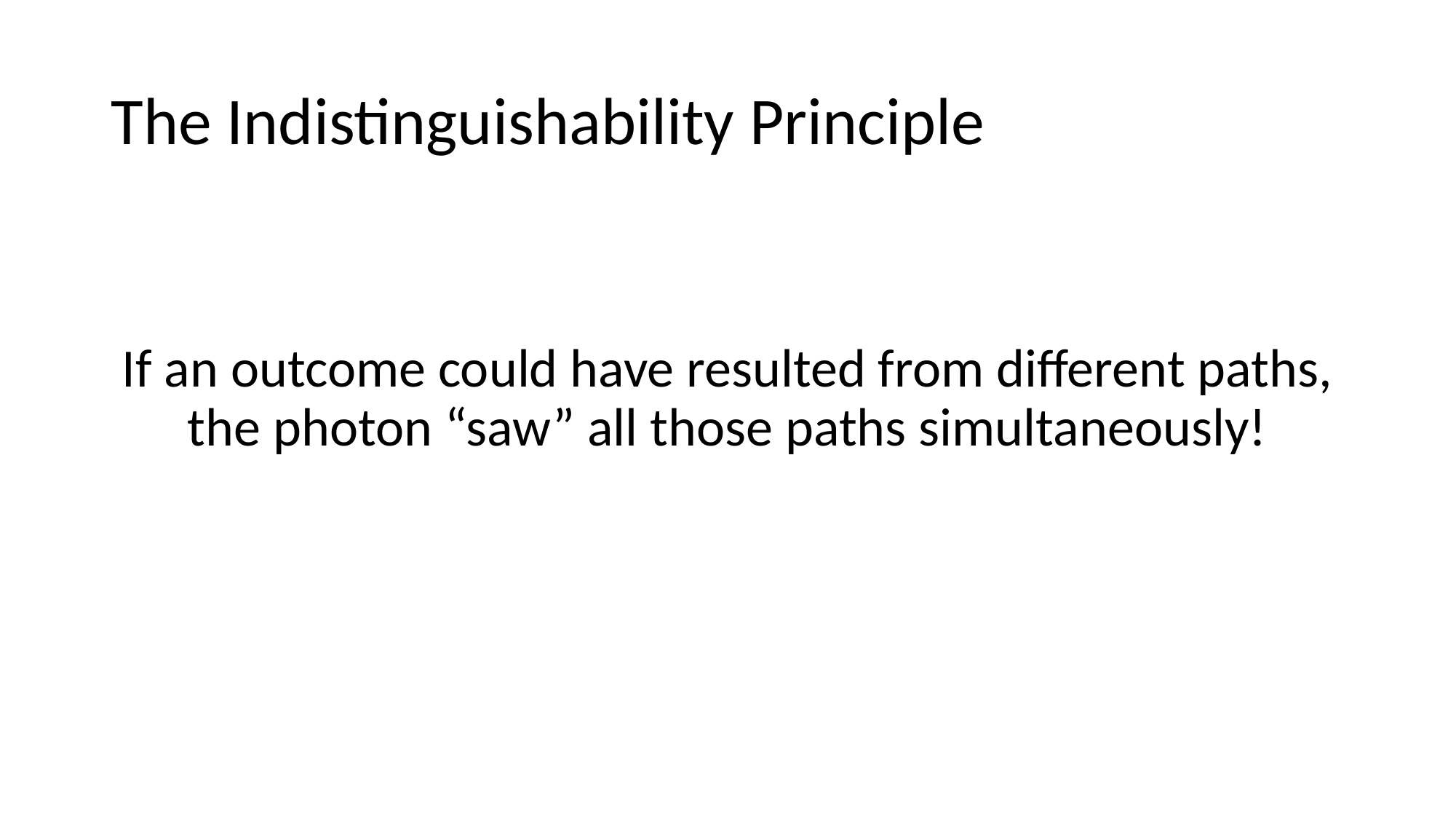

# The Indistinguishability Principle
If an outcome could have resulted from different paths, the photon “saw” all those paths simultaneously!